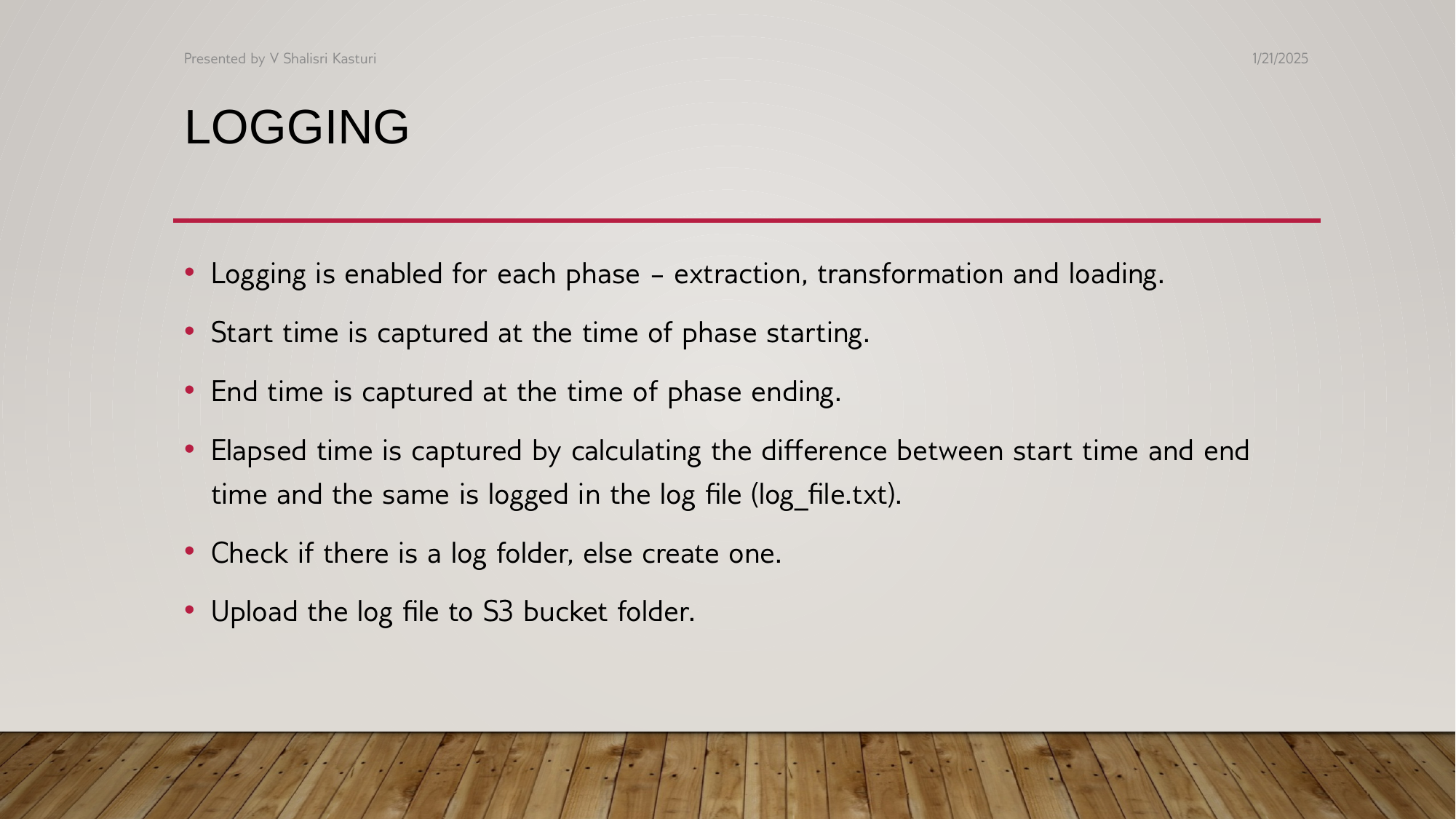

Presented by V Shalisri Kasturi
1/21/2025
# logging
Logging is enabled for each phase – extraction, transformation and loading.
Start time is captured at the time of phase starting.
End time is captured at the time of phase ending.
Elapsed time is captured by calculating the difference between start time and end time and the same is logged in the log file (log_file.txt).
Check if there is a log folder, else create one.
Upload the log file to S3 bucket folder.